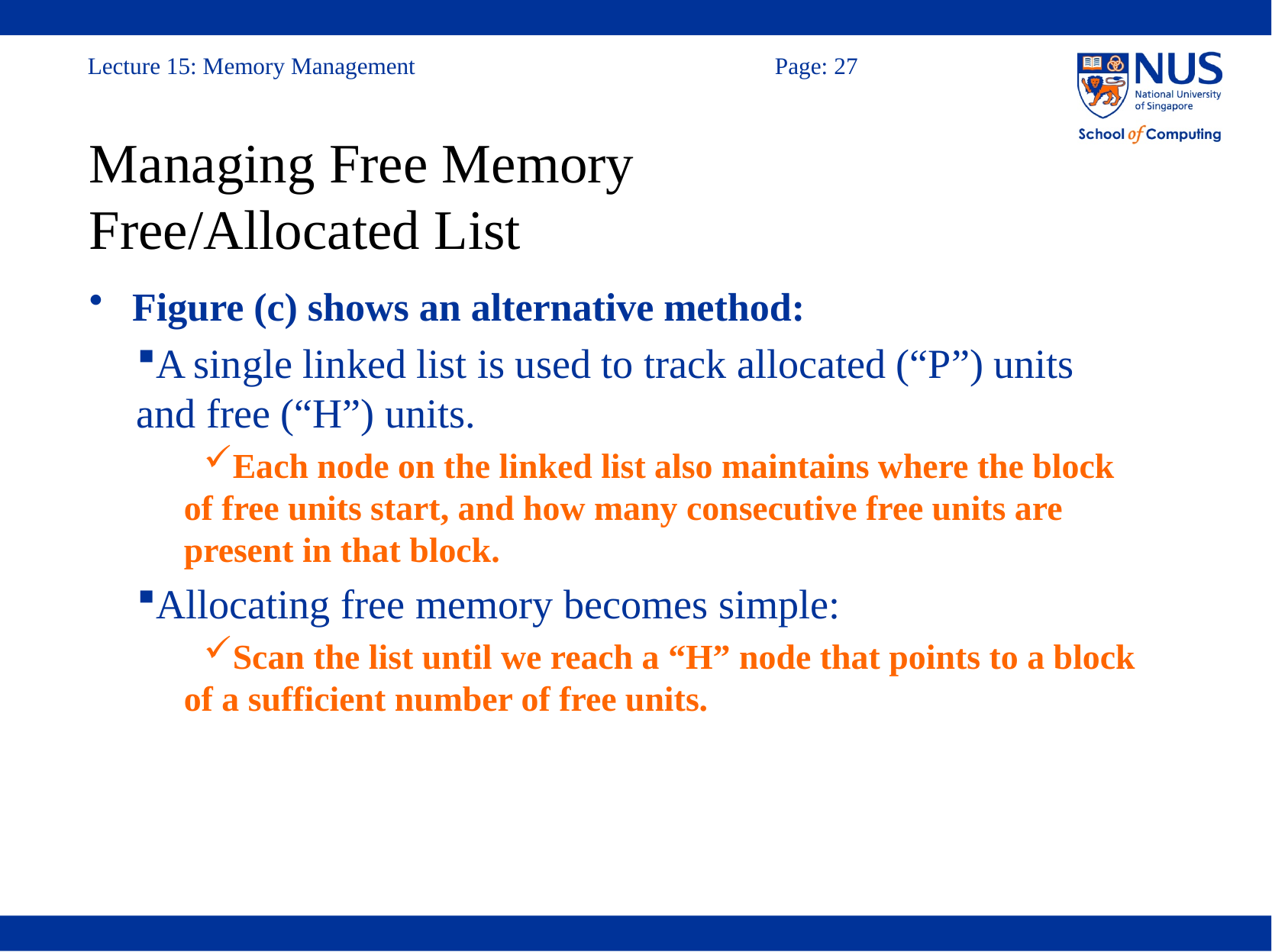

# Managing Free Memory Free/Allocated List
Figure (c) shows an alternative method:
A single linked list is used to track allocated (“P”) units and free (“H”) units.
Each node on the linked list also maintains where the block of free units start, and how many consecutive free units are present in that block.
Allocating free memory becomes simple:
Scan the list until we reach a “H” node that points to a block of a sufficient number of free units.